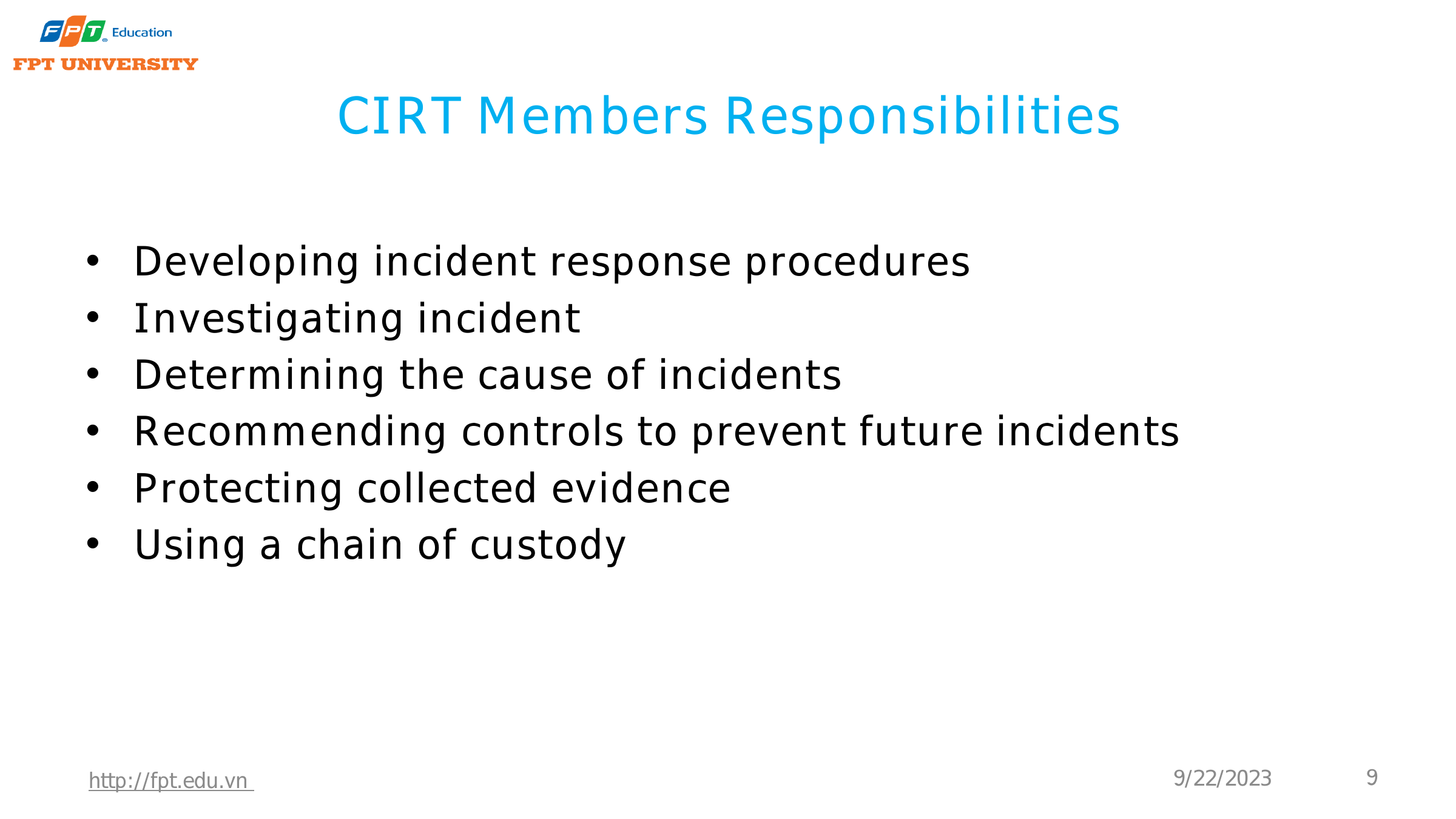

# CIRT Members Responsibilities
Developing incident response procedures
Investigating incident
Determining the cause of incidents
Recommending controls to prevent future incidents
Protecting collected evidence
Using a chain of custody
http://fpt.edu.vn
9/22/2023
9